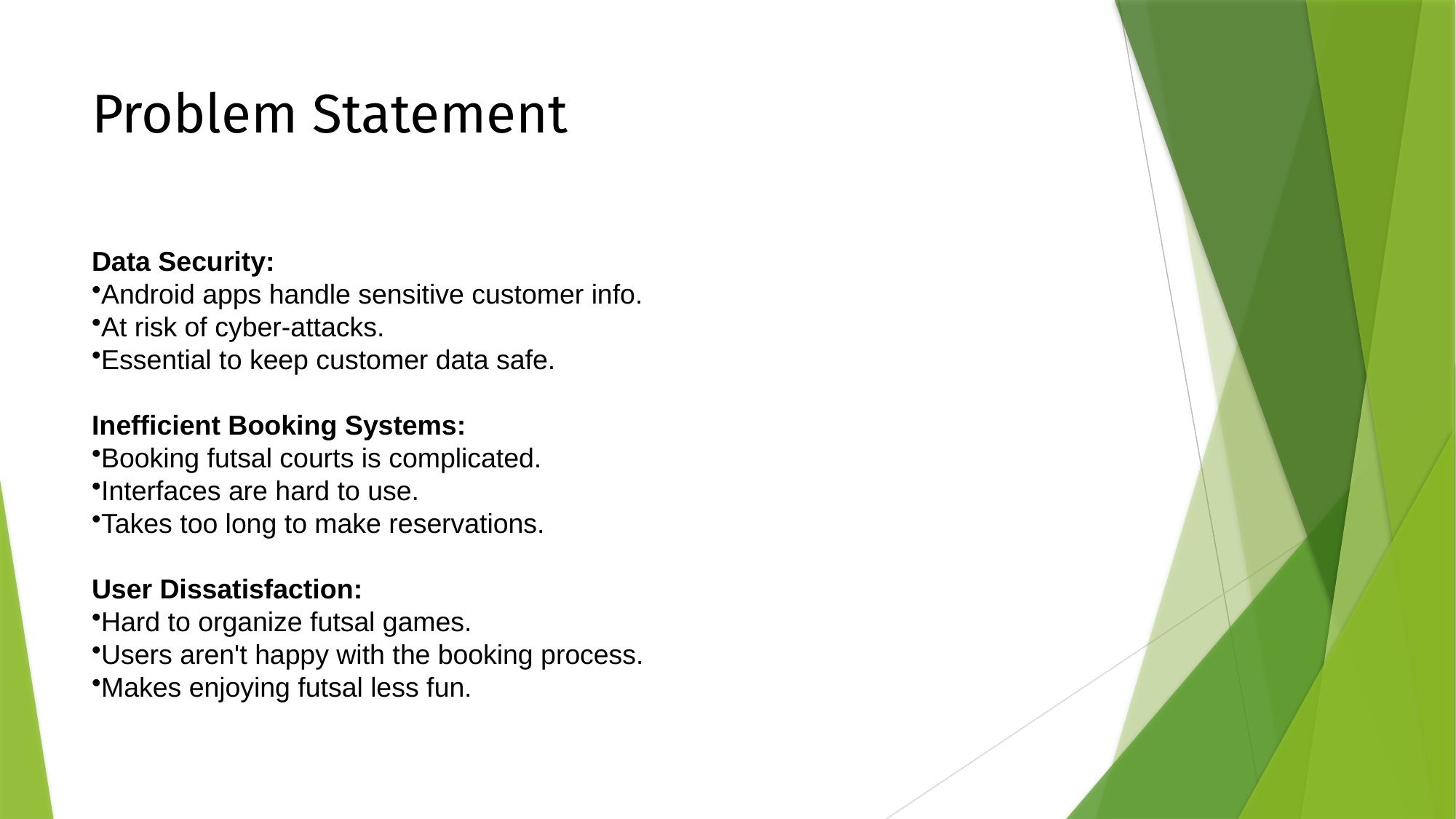

# Problem Statement
Data Security:
Android apps handle sensitive customer info.
At risk of cyber-attacks.
Essential to keep customer data safe.

Inefficient Booking Systems:
Booking futsal courts is complicated.
Interfaces are hard to use.
Takes too long to make reservations.

User Dissatisfaction:
Hard to organize futsal games.
Users aren't happy with the booking process.
Makes enjoying futsal less fun.